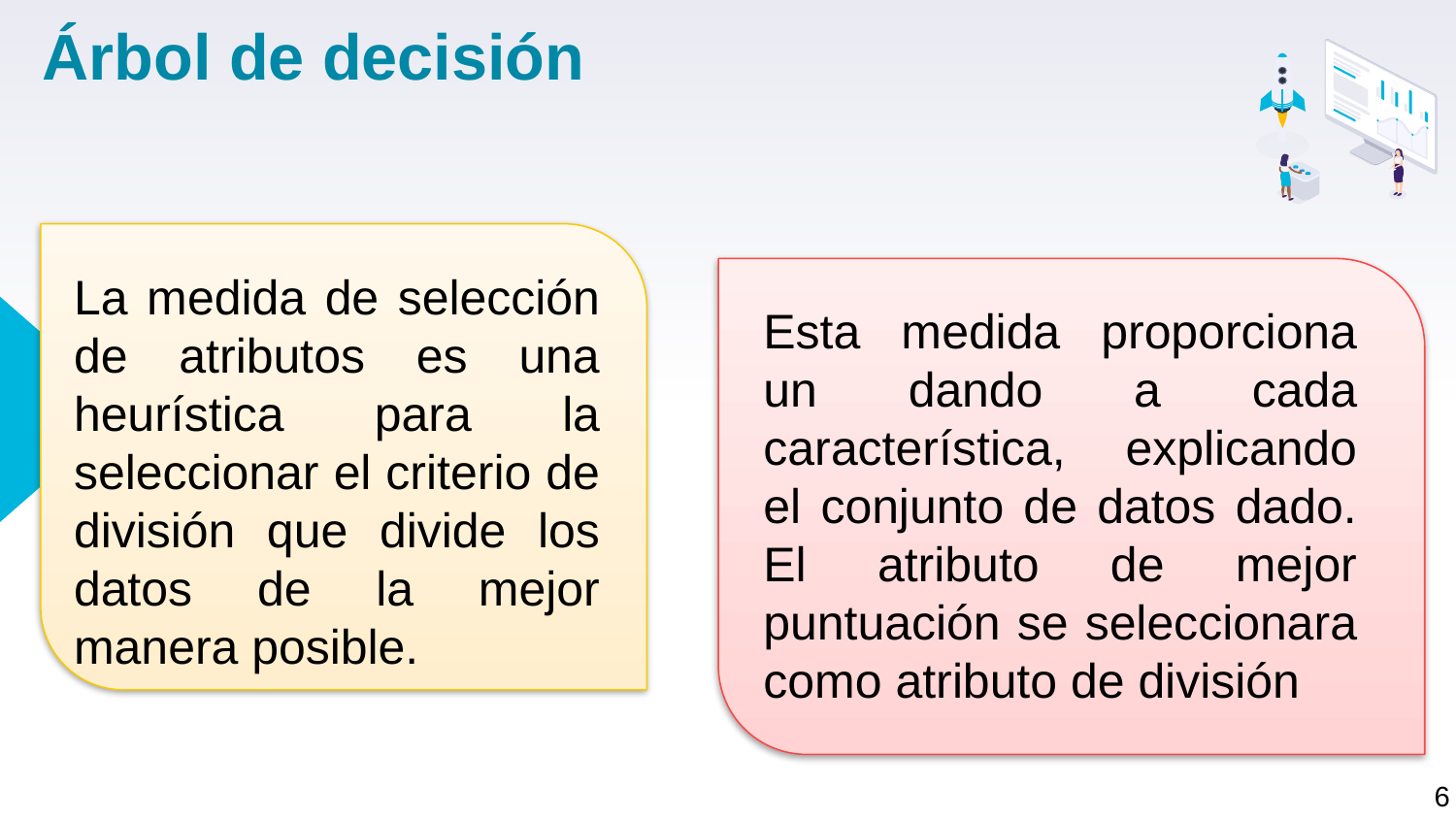

Árbol de decisión

La medida de selección de atributos es una heurística para la seleccionar el criterio de división que divide los datos de la mejor manera posible.

Esta medida proporciona un dando a cada característica, explicando el conjunto de datos dado. El atributo de mejor puntuación se seleccionara como atributo de división
6